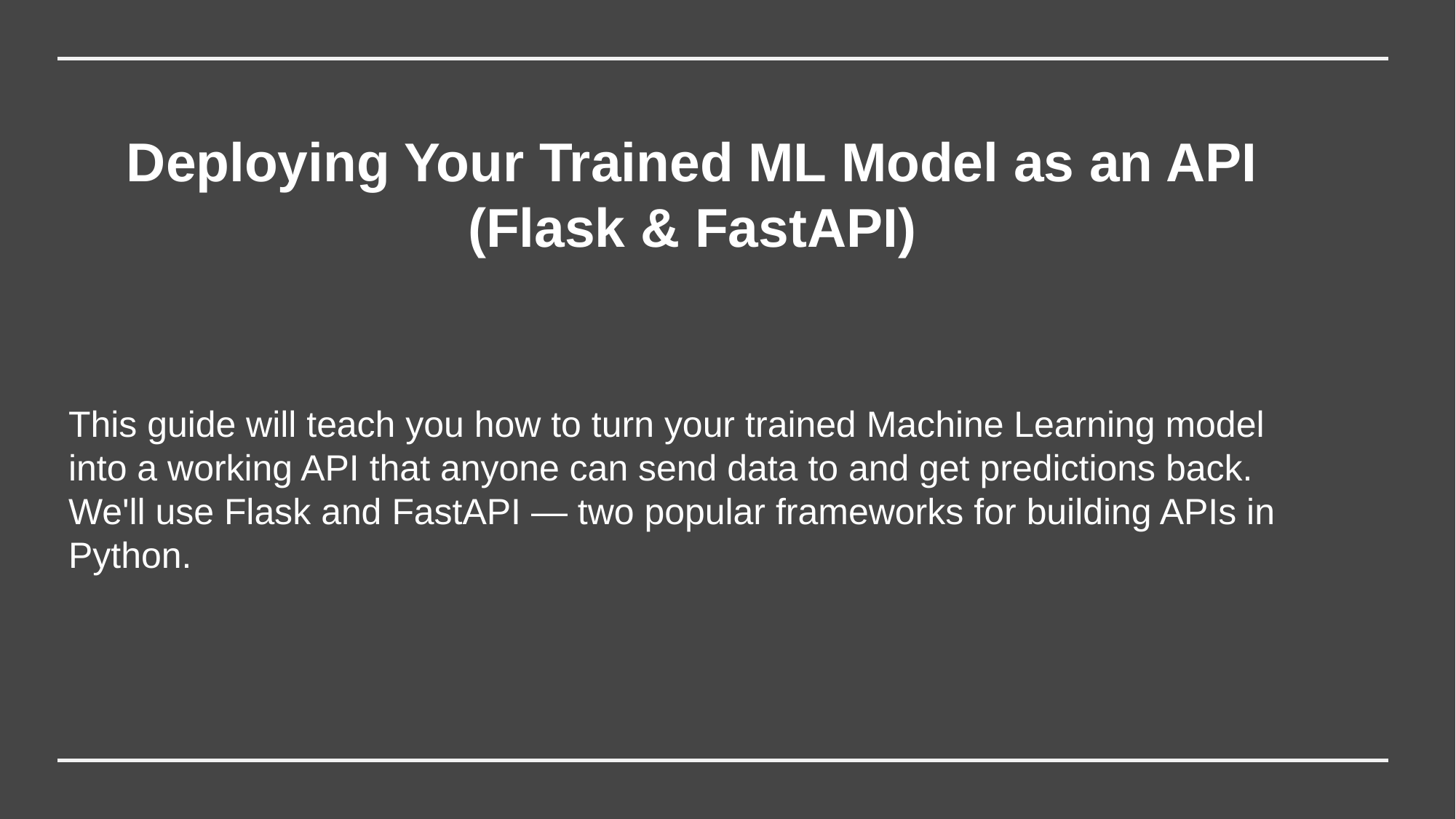

# Deploying Your Trained ML Model as an API (Flask & FastAPI)
This guide will teach you how to turn your trained Machine Learning model into a working API that anyone can send data to and get predictions back. We'll use Flask and FastAPI — two popular frameworks for building APIs in Python.